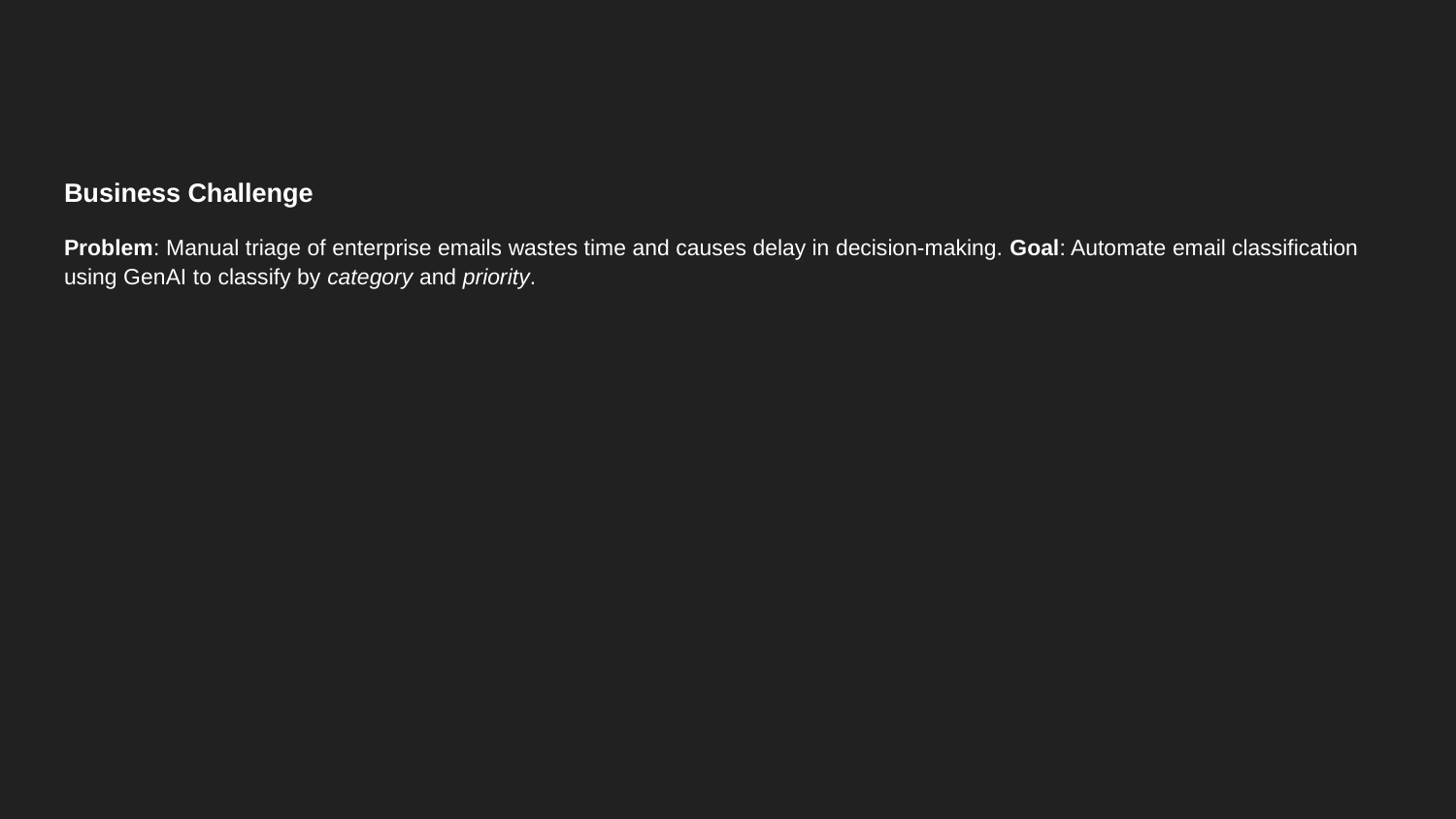

# Business Challenge
Problem: Manual triage of enterprise emails wastes time and causes delay in decision-making. Goal: Automate email classification using GenAI to classify by category and priority.